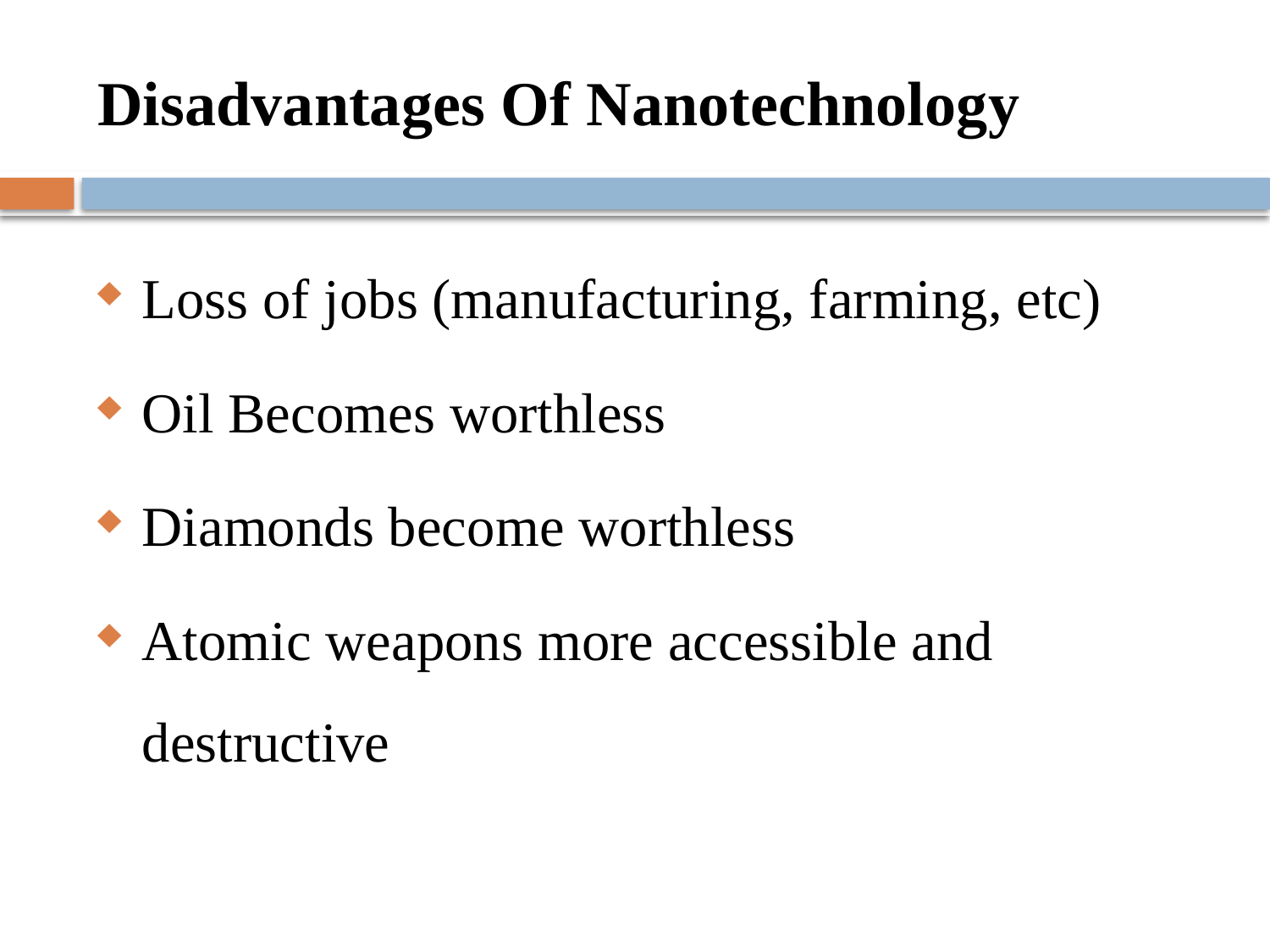

# Disadvantages Of Nanotechnology
Loss of jobs (manufacturing, farming, etc)
Oil Becomes worthless
Diamonds become worthless
Atomic weapons more accessible and destructive